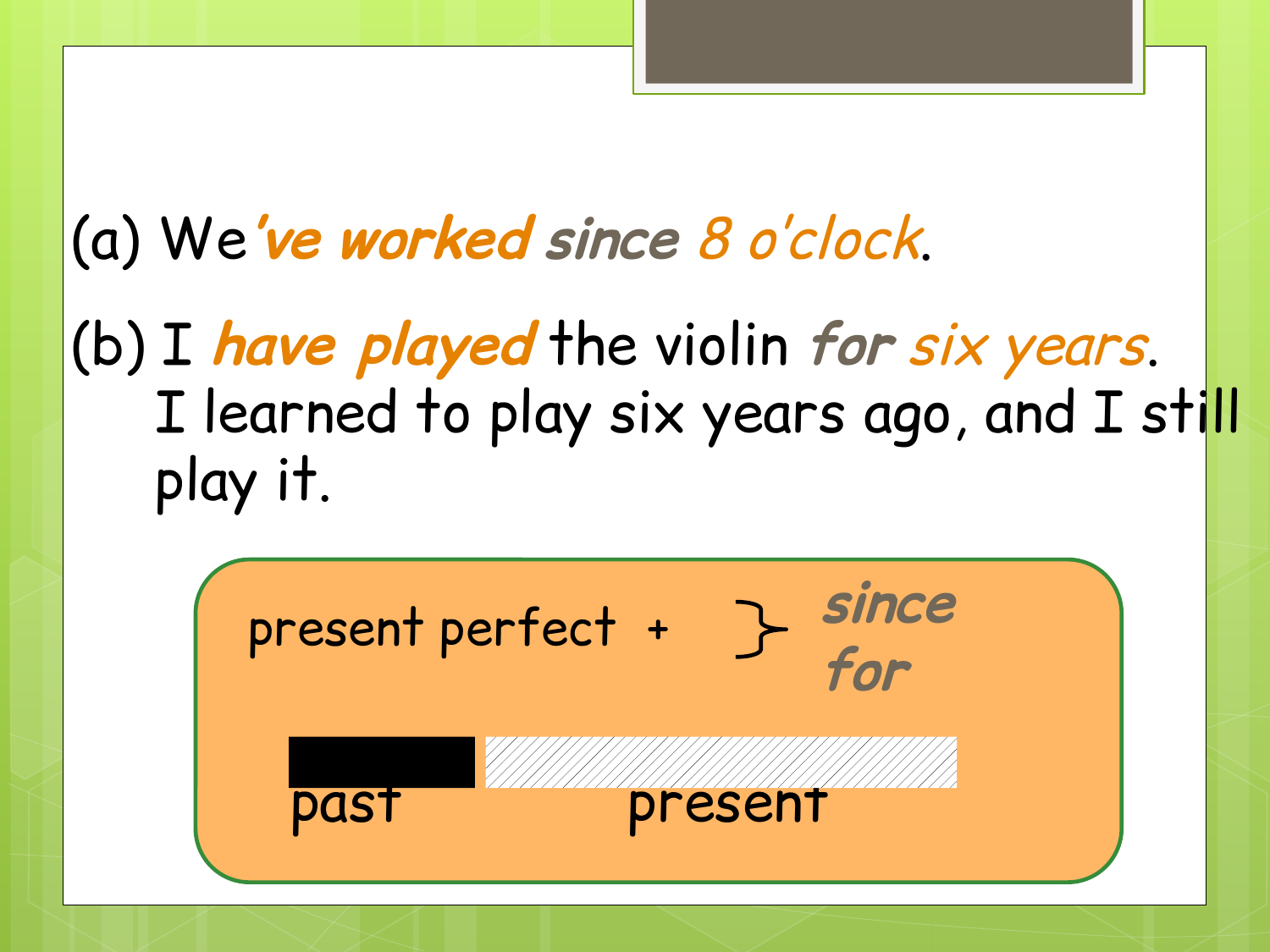

(a) We’ve worked since 8 o’clock.

(b) I have played the violin for six years.
     I learned to play six years ago, and I still
     play it.

since
for
present perfect  +

past
present